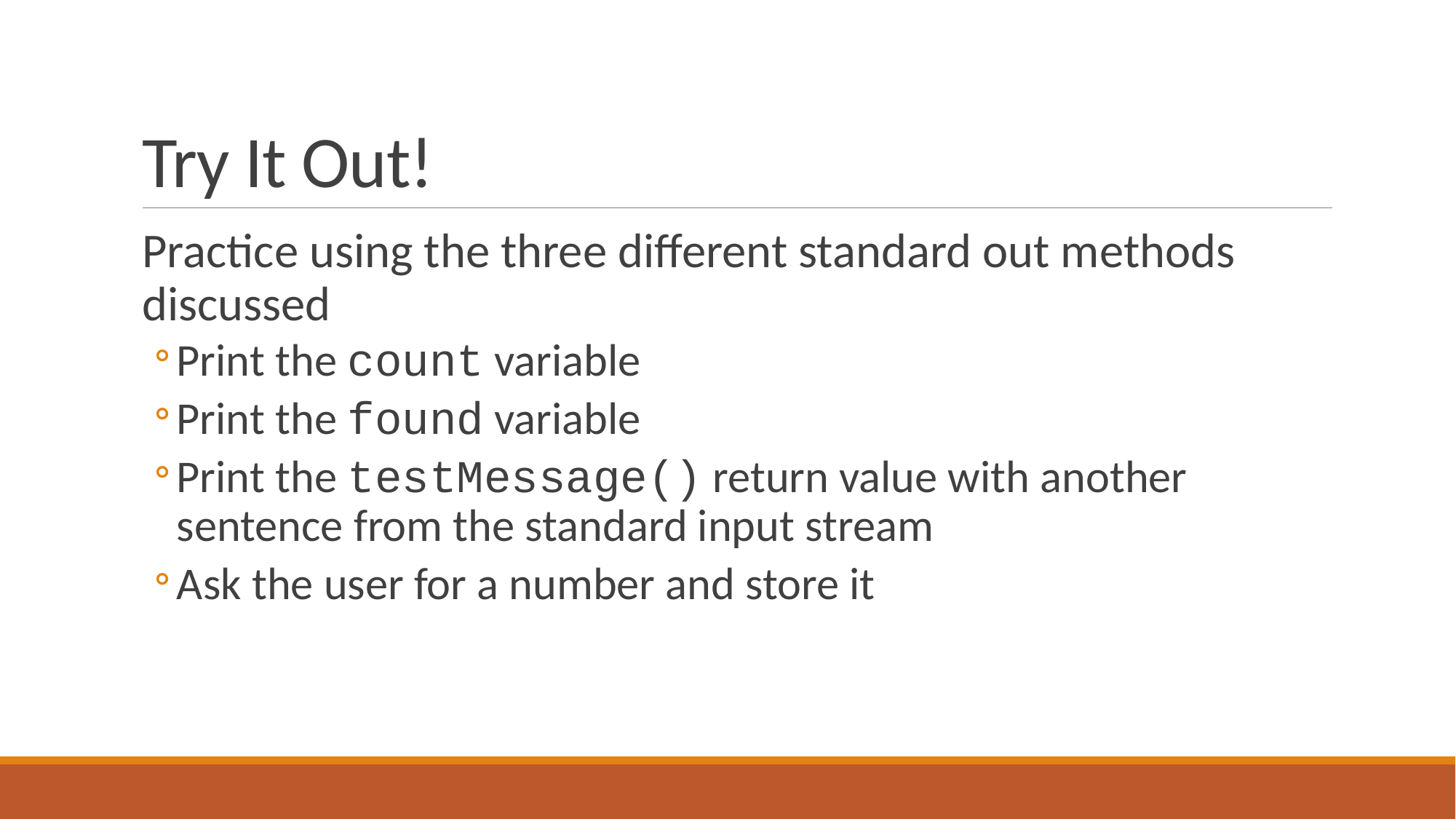

# Try It Out!
Practice using the three different standard out methods discussed
Print the count variable
Print the found variable
Print the testMessage() return value with another sentence from the standard input stream
Ask the user for a number and store it